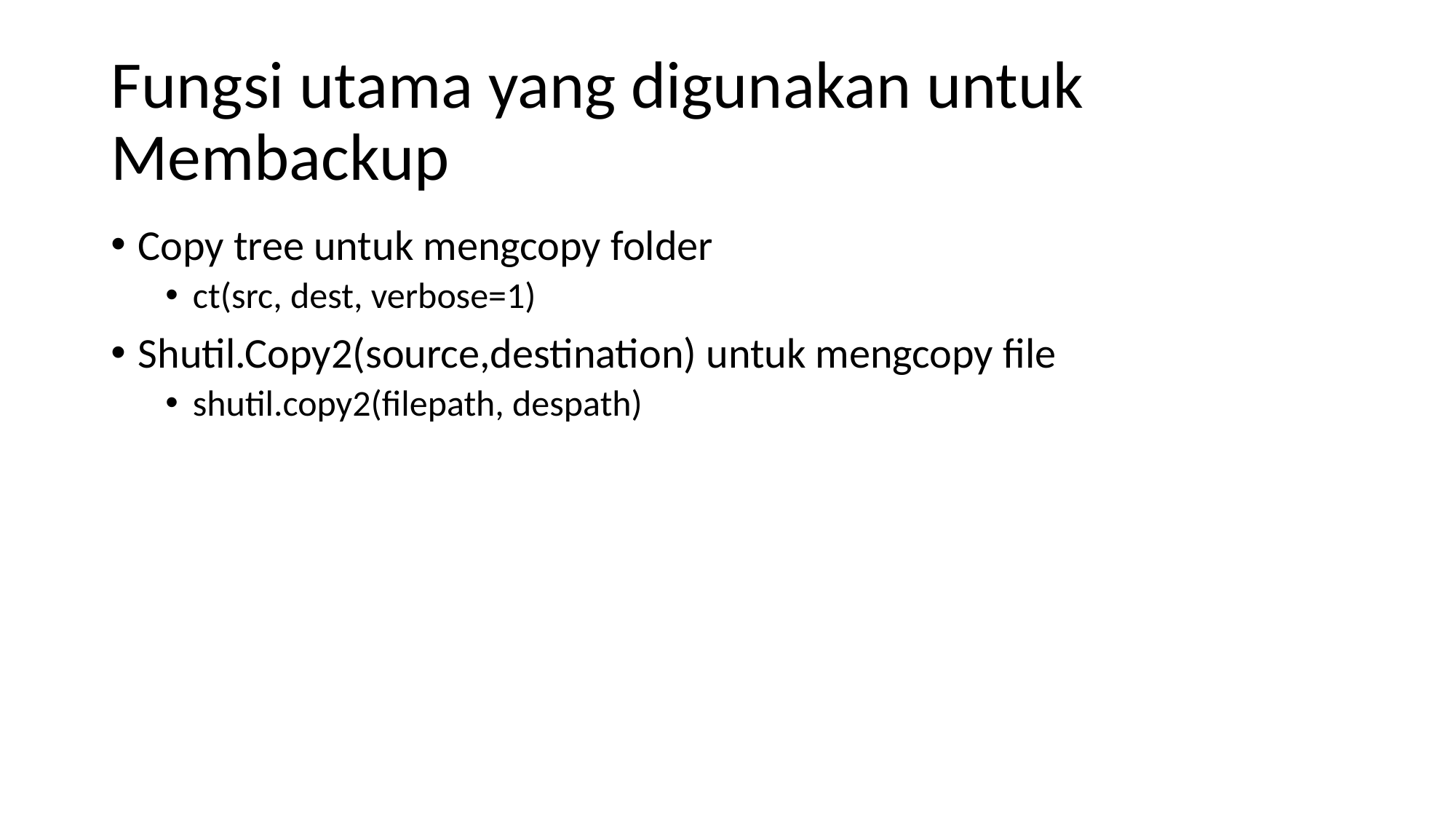

# Fungsi utama yang digunakan untuk Membackup
Copy tree untuk mengcopy folder
ct(src, dest, verbose=1)
Shutil.Copy2(source,destination) untuk mengcopy file
shutil.copy2(filepath, despath)